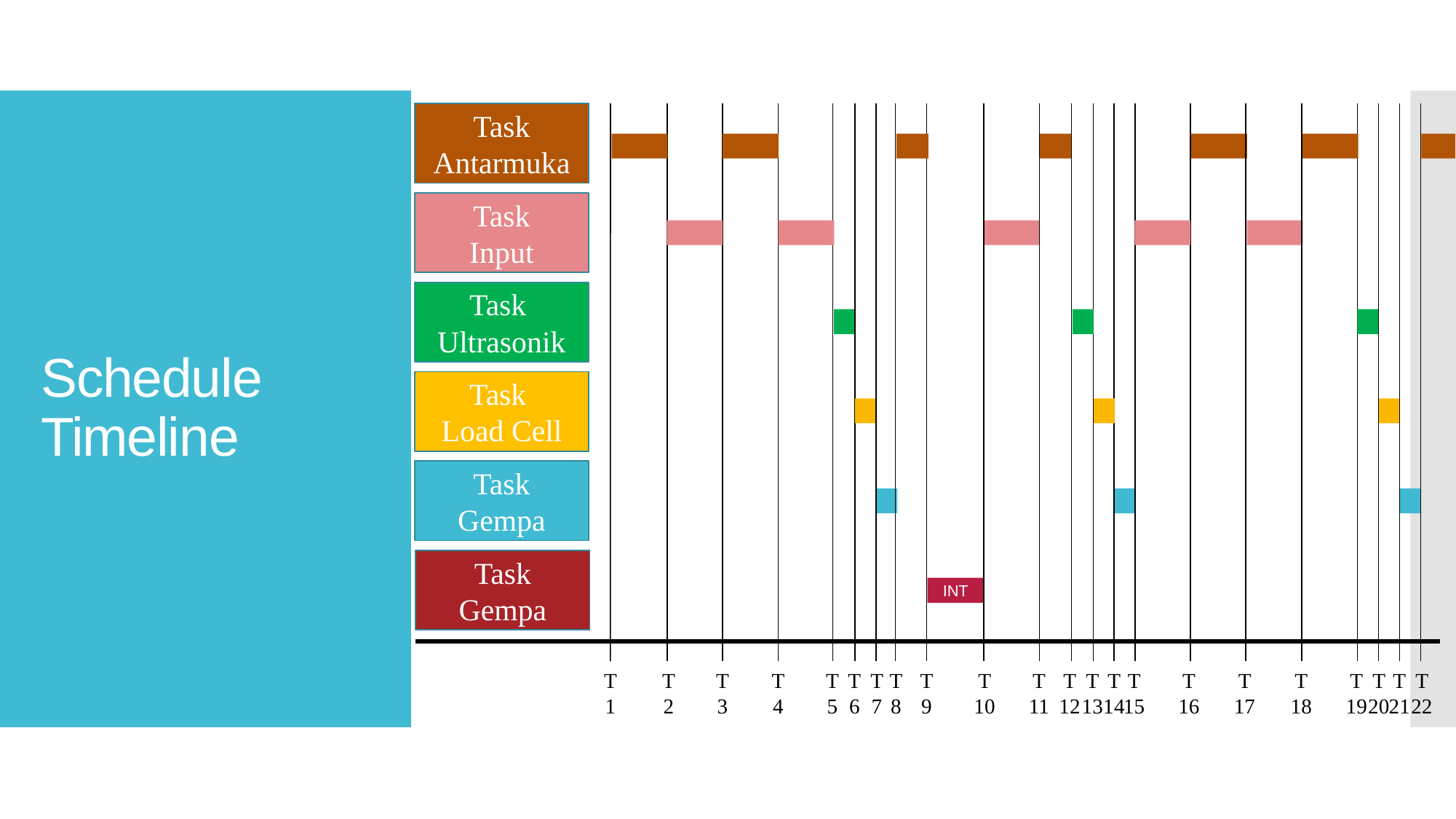

Task
Antarmuka

# Schedule Timeline
Task
Input

Task
Ultrasonik

Task
Load Cell

Task
Gempa

Task
Gempa
INT
T
1
T
2
T
3
T
4
T
5
T
6
T
7
T
8
T
9
T
10
T
11
T
12
T
13
T
14
T
15
T
16
T
17
T
18
T
19
T
20
T
21
T
22